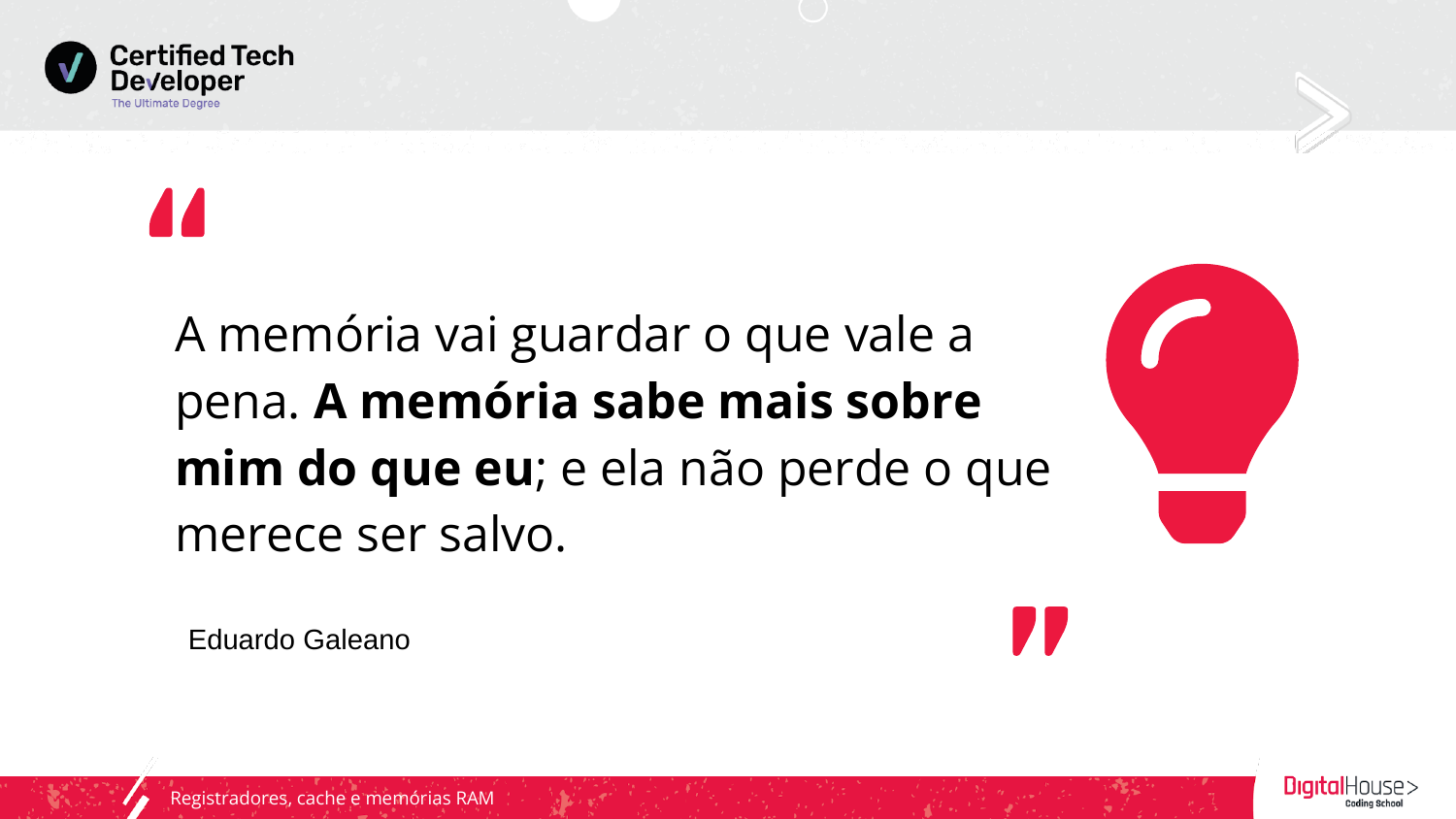

A memória vai guardar o que vale a pena. A memória sabe mais sobre mim do que eu; e ela não perde o que merece ser salvo.

Eduardo Galeano